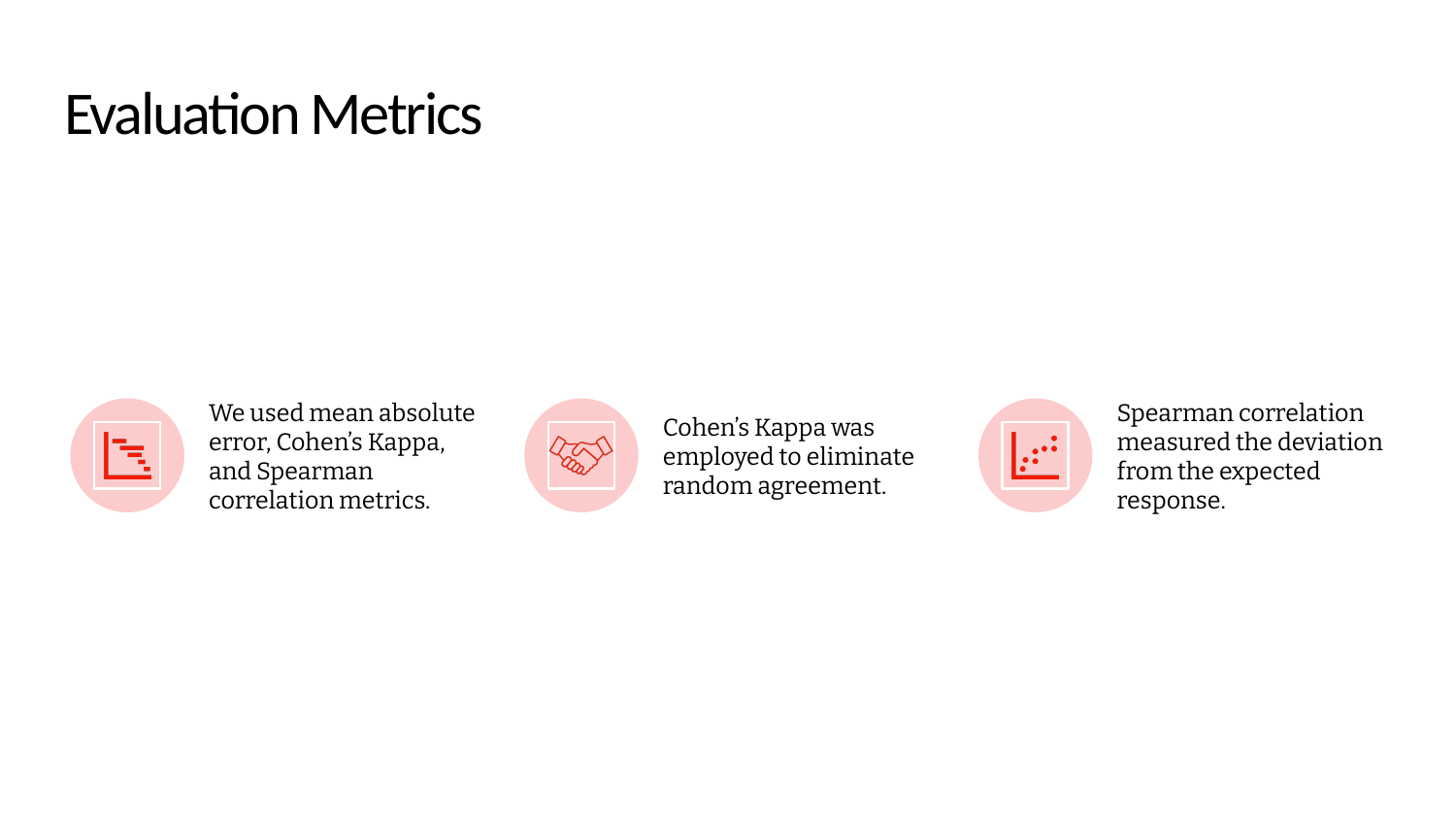

# Evaluation Metrics
We used mean absolute error, Cohen’s Kappa, and Spearman correlation metrics.
Cohen’s Kappa was employed to eliminate random agreement.
Spearman correlation measured the deviation from the expected response.